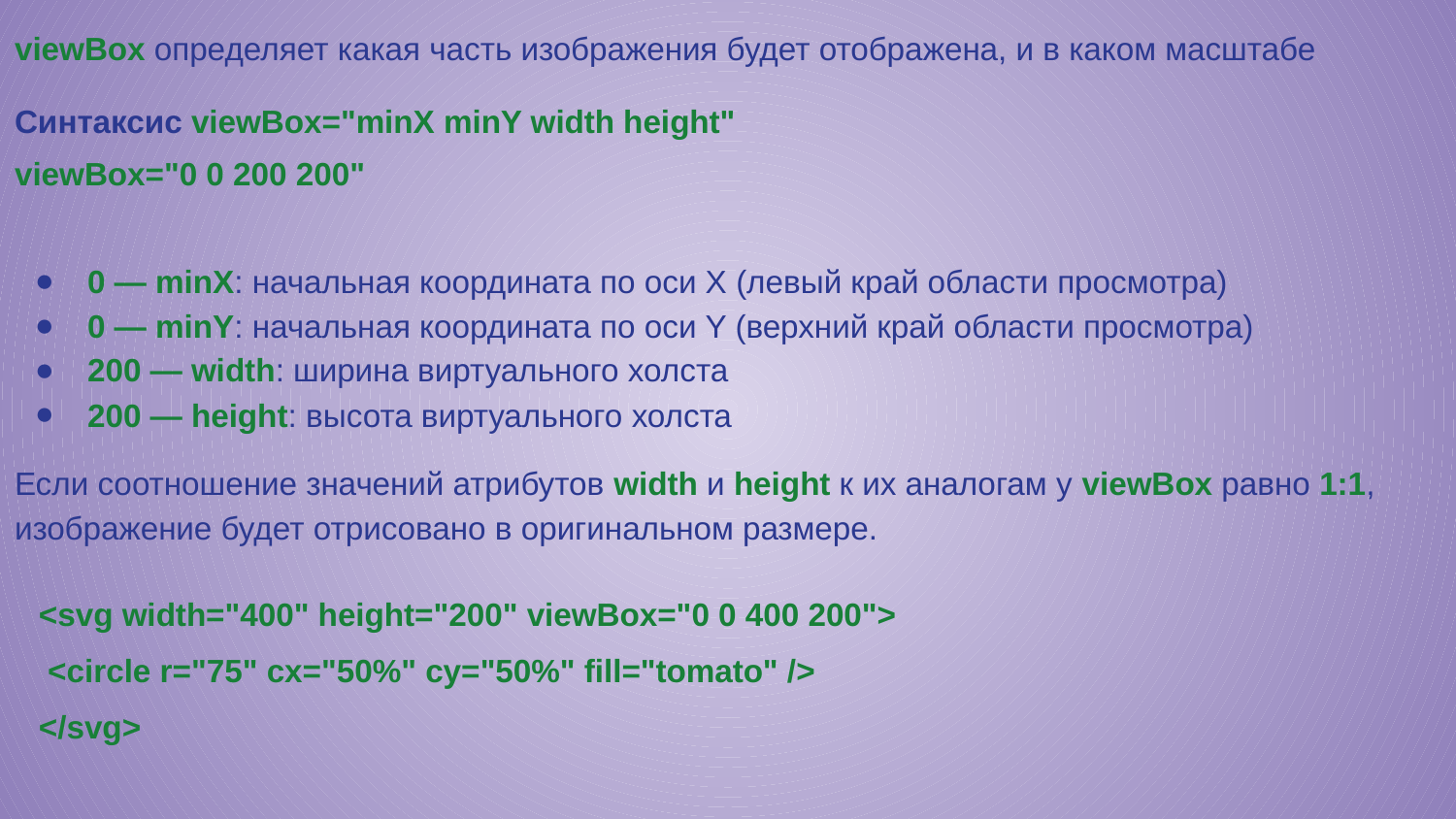

viewBox определяет какая часть изображения будет отображена, и в каком масштабе
Синтаксис viewBox="minX minY width height"
viewBox="0 0 200 200"

0 — minX: начальная координата по оси X (левый край области просмотра)
0 — minY: начальная координата по оси Y (верхний край области просмотра)
200 — width: ширина виртуального холста
200 — height: высота виртуального холста
Если соотношение значений атрибутов width и height к их аналогам у viewBox равно 1:1, изображение будет отрисовано в оригинальном размере.
<svg width="400" height="200" viewBox="0 0 400 200">
 <circle r="75" cx="50%" cy="50%" fill="tomato" />
</svg>